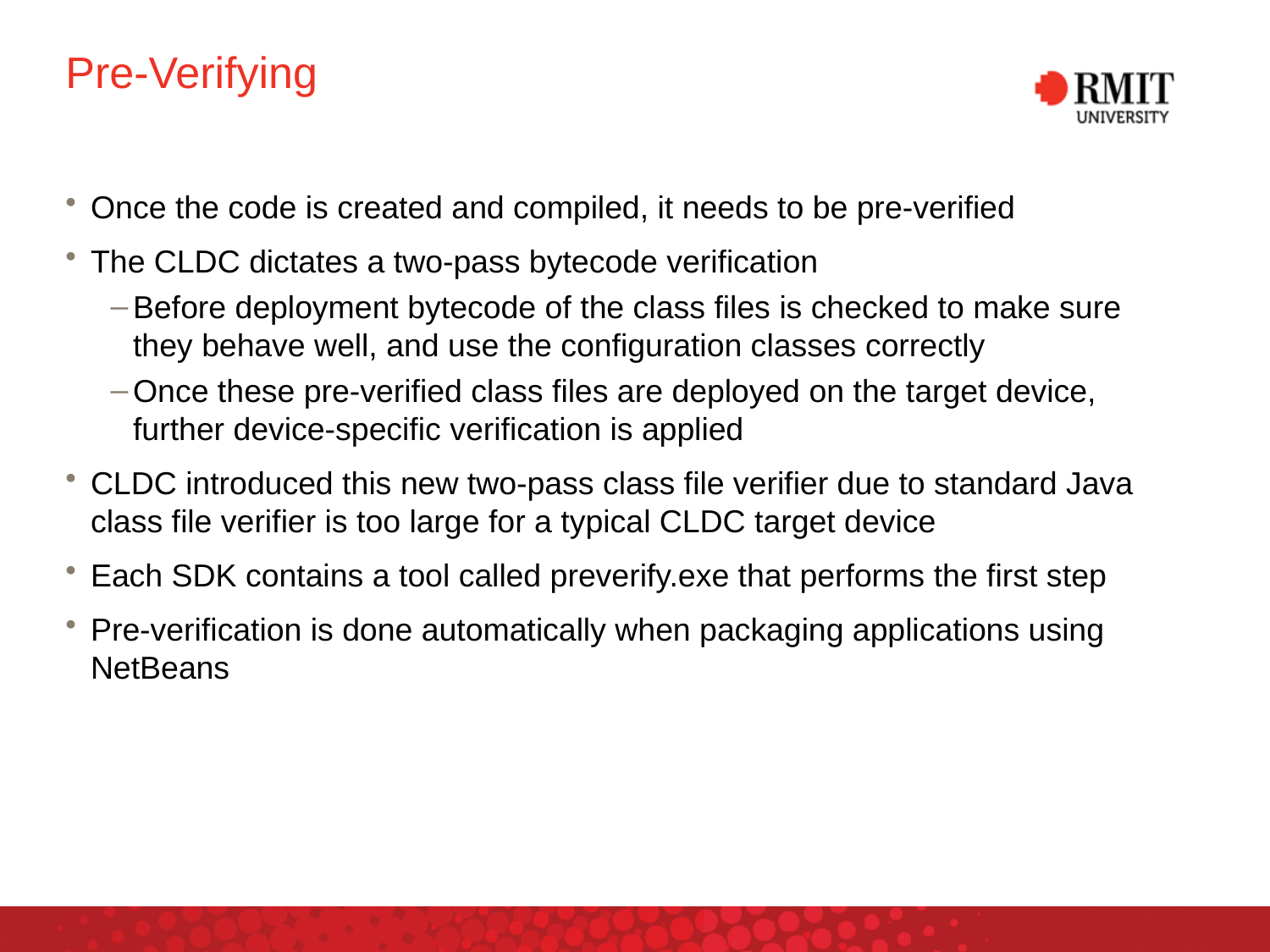

# Pre-Verifying
Once the code is created and compiled, it needs to be pre-verified
The CLDC dictates a two-pass bytecode verification
Before deployment bytecode of the class files is checked to make sure they behave well, and use the configuration classes correctly
Once these pre-verified class files are deployed on the target device, further device-specific verification is applied
CLDC introduced this new two-pass class file verifier due to standard Java class file verifier is too large for a typical CLDC target device
Each SDK contains a tool called preverify.exe that performs the first step
Pre-verification is done automatically when packaging applications using NetBeans